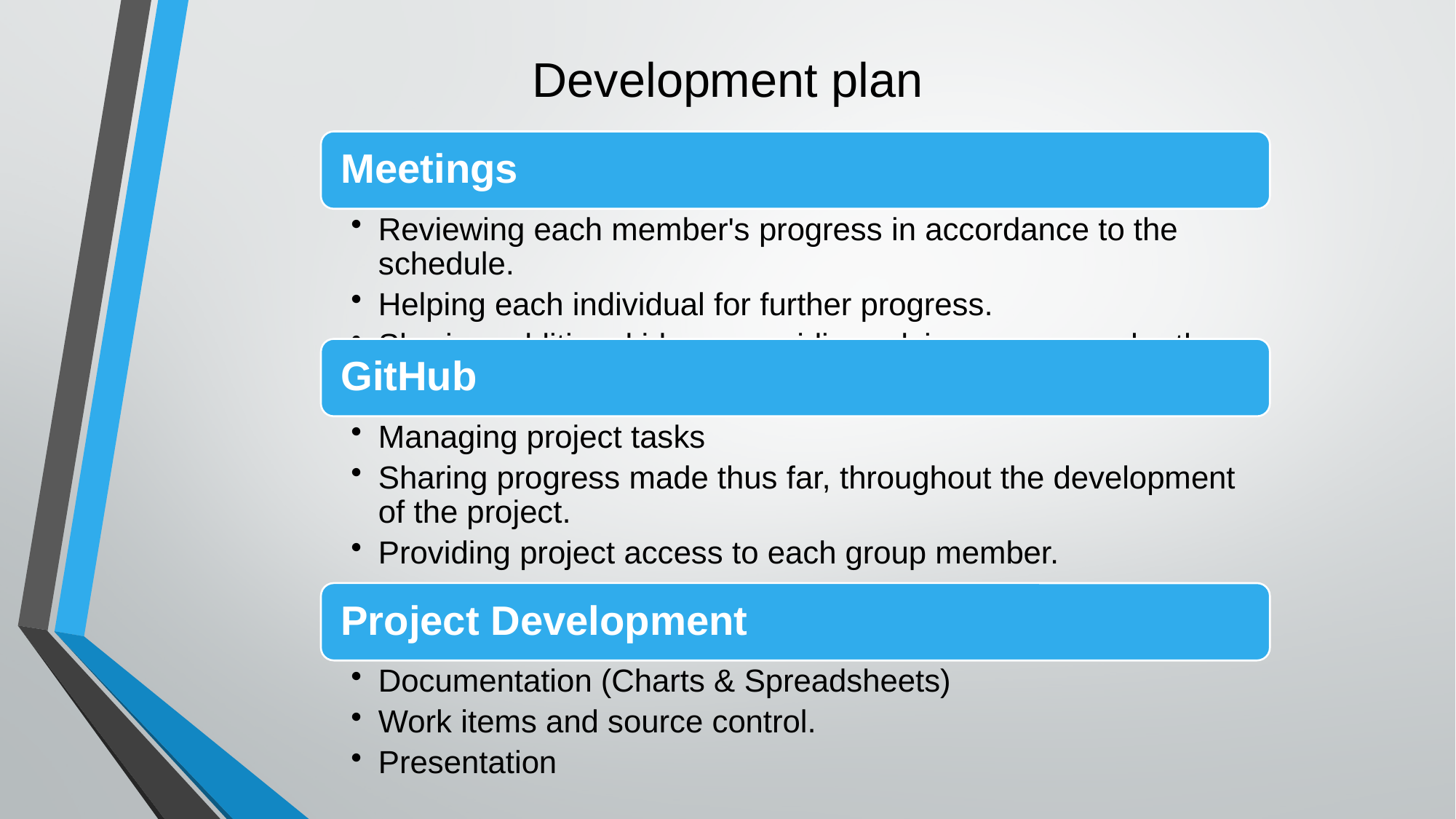

Development plan
Meetings
Reviewing each member's progress in accordance to the schedule.
Helping each individual for further progress.
Sharing additional ideas, providing advice among each other.
GitHub
Managing project tasks
Sharing progress made thus far, throughout the development of the project.
Providing project access to each group member.
Project Development
Documentation (Charts & Spreadsheets)
Work items and source control.
Presentation